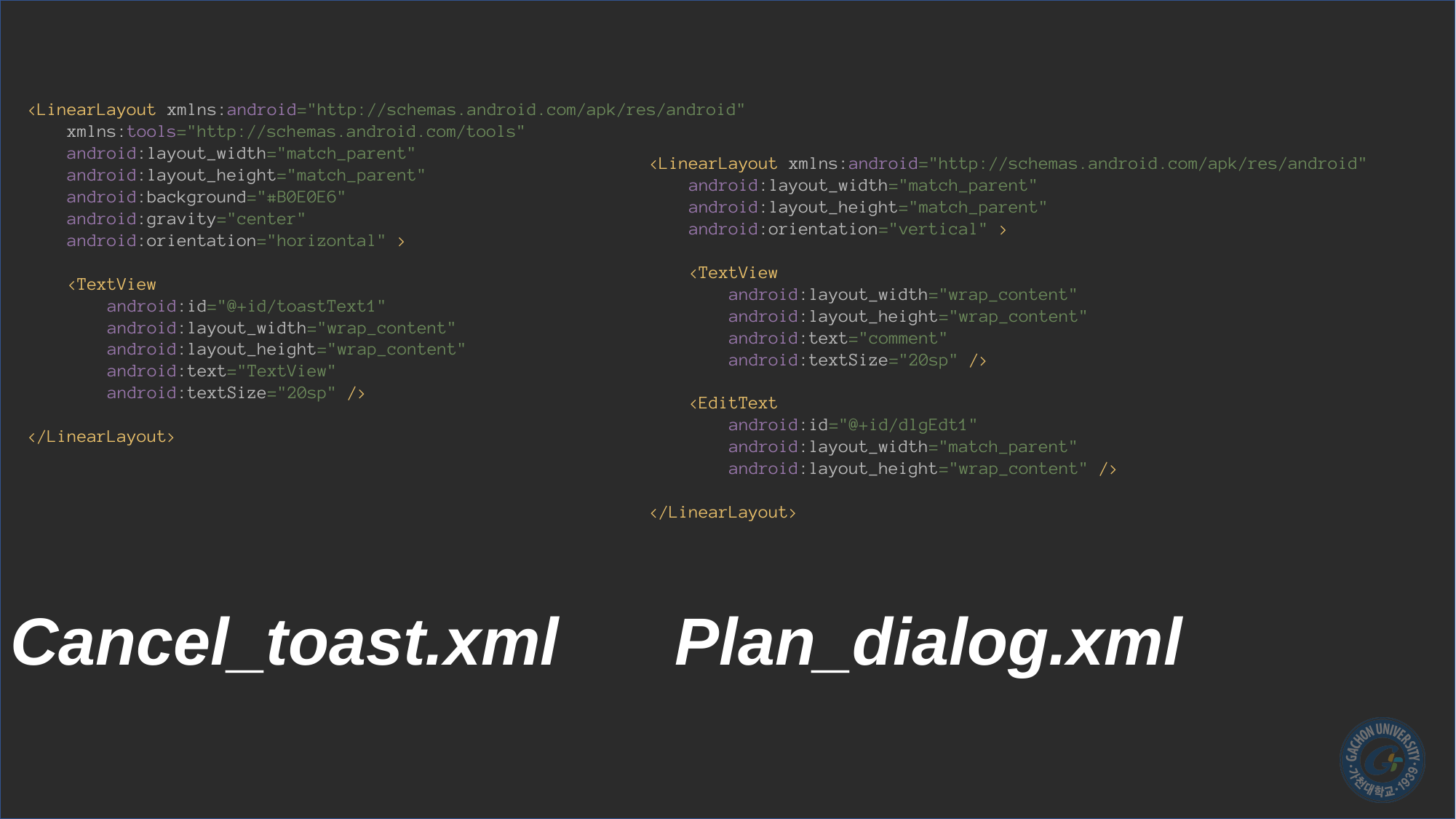

<LinearLayout xmlns:android="http://schemas.android.com/apk/res/android"
    xmlns:tools="http://schemas.android.com/tools"
    android:layout_width="match_parent"
    android:layout_height="match_parent"
    android:background="#B0E0E6"
    android:gravity="center"
    android:orientation="horizontal" >
    <TextView
        android:id="@+id/toastText1"
        android:layout_width="wrap_content"
        android:layout_height="wrap_content"
        android:text="TextView"
        android:textSize="20sp" />
</LinearLayout>
<LinearLayout xmlns:android="http://schemas.android.com/apk/res/android"
    android:layout_width="match_parent"
    android:layout_height="match_parent"
    android:orientation="vertical" >
    <TextView
        android:layout_width="wrap_content"
        android:layout_height="wrap_content"
        android:text="comment"
        android:textSize="20sp" />
    <EditText
        android:id="@+id/dlgEdt1"
        android:layout_width="match_parent"
        android:layout_height="wrap_content" />
</LinearLayout>
Cancel_toast.xml
Plan_dialog.xml